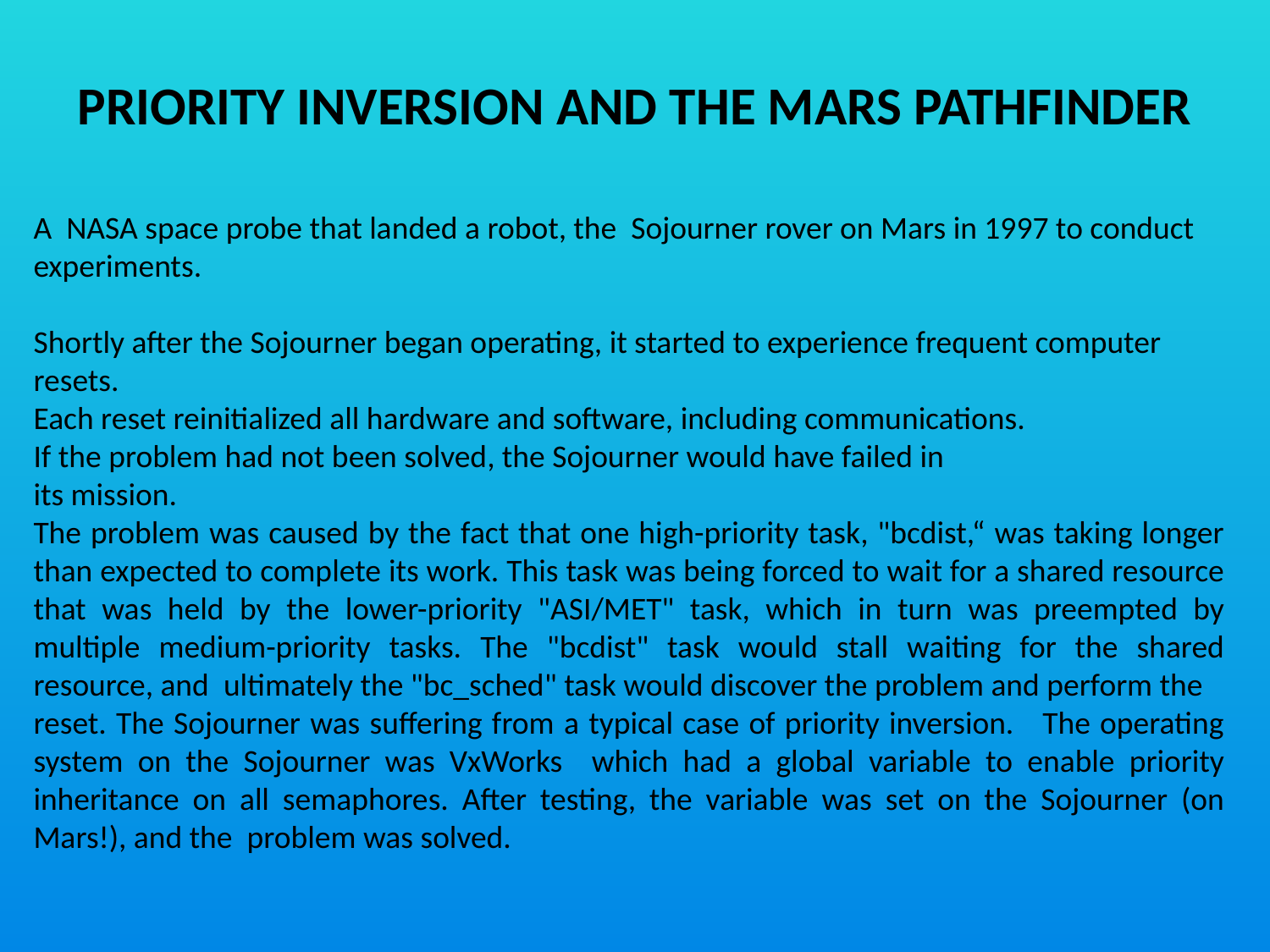

# PRIORITY INVERSION AND THE MARS PATHFINDER
A  NASA space probe that landed a robot, the  Sojourner rover on Mars in 1997 to conduct experiments.

Shortly after the Sojourner began operating, it started to experience frequent computer resets.
Each reset reinitialized all hardware and software, including communications.
If the problem had not been solved, the Sojourner would have failed in
its mission.
The problem was caused by the fact that one high-priority task, "bcdist,“ was taking longer than expected to complete its work. This task was being forced to wait for a shared resource that was held by the lower-priority "ASI/MET" task, which in turn was preempted by multiple medium-priority tasks. The "bcdist" task would stall waiting for the shared resource, and  ultimately the "bc_sched" task would discover the problem and perform the
reset. The Sojourner was suffering from a typical case of priority inversion.   The operating system on the Sojourner was VxWorks  which had a global variable to enable priority inheritance on all semaphores. After testing, the variable was set on the Sojourner (on Mars!), and the  problem was solved.